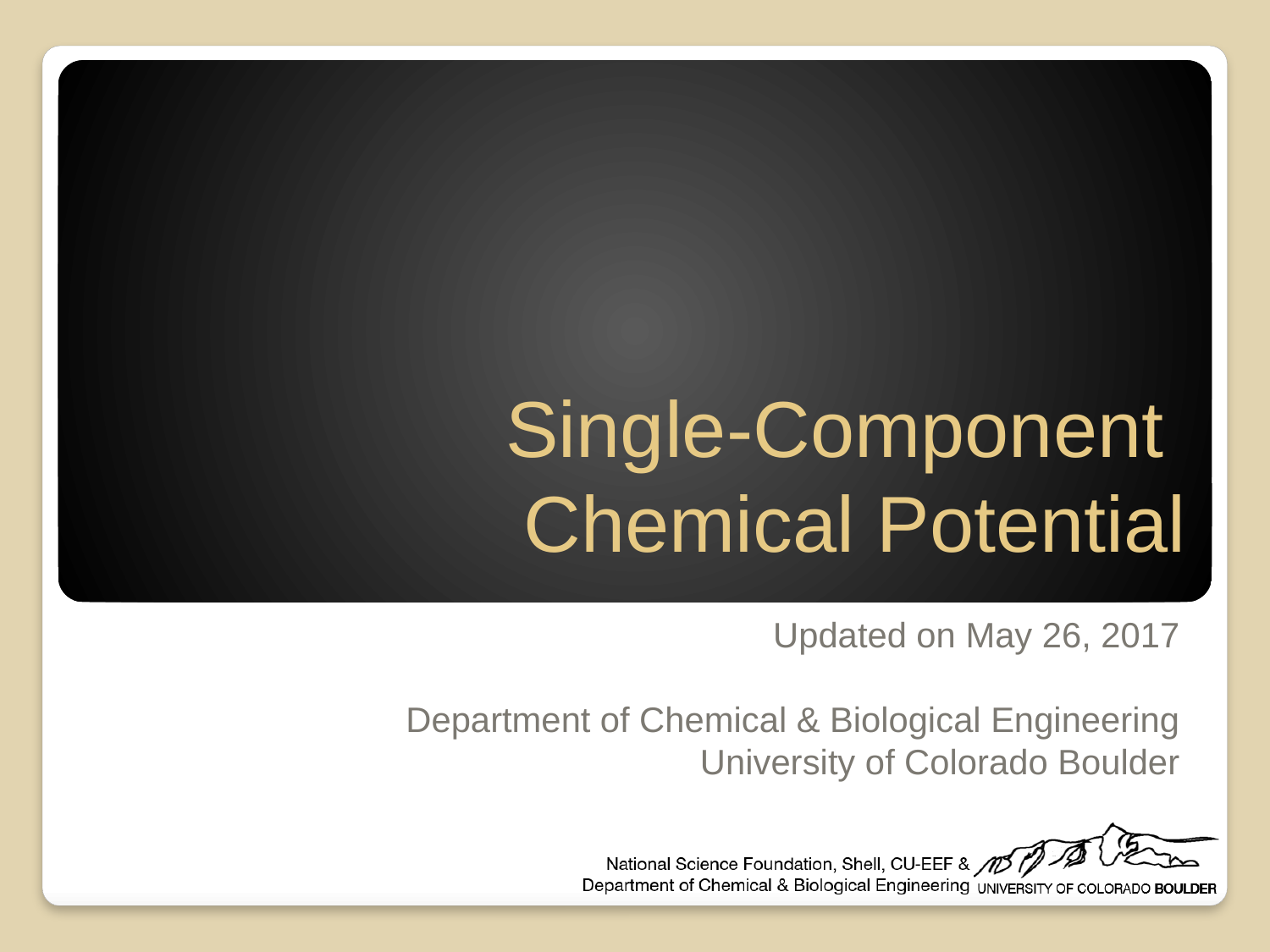

# Single-Component Chemical Potential
Updated on May 26, 2017

Department of Chemical & Biological Engineering
University of Colorado Boulder